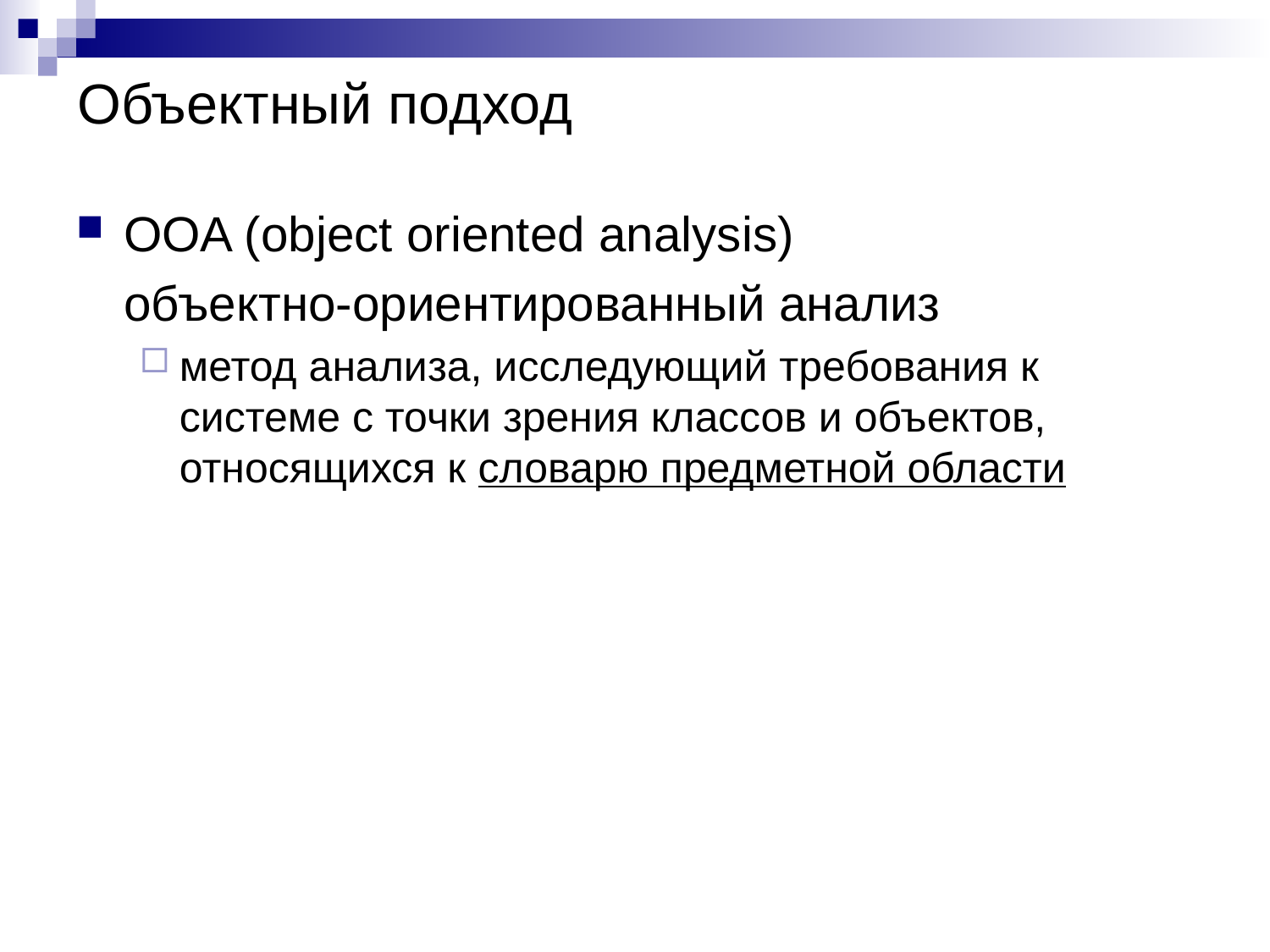

# Объектный подход
OOA (object oriented analysis)
	объектно-ориентированный анализ
метод анализа, исследующий требования к системе с точки зрения классов и объектов, относящихся к словарю предметной области